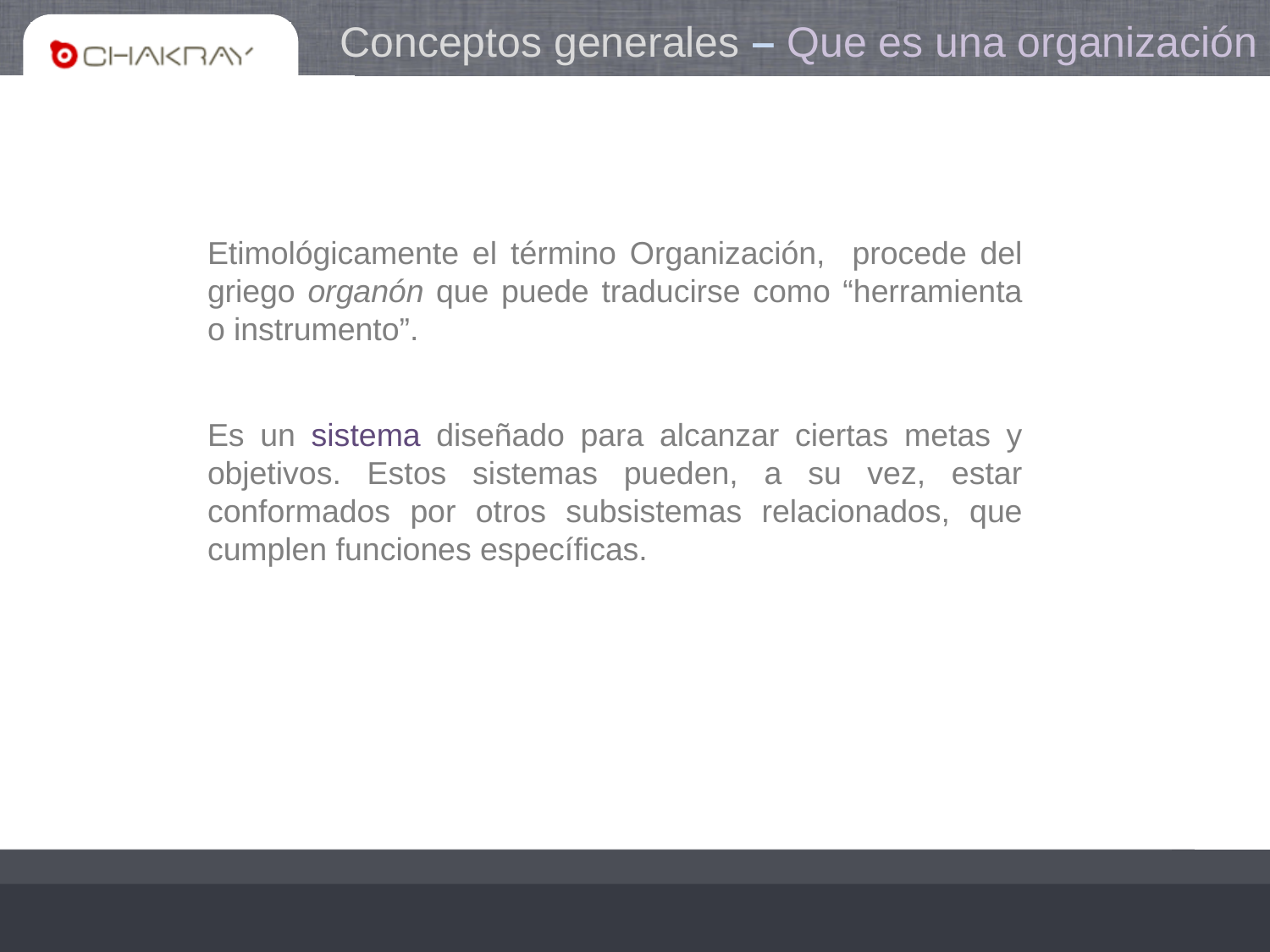

# Conceptos generales – Que es una organización
Etimológicamente el término Organización,  procede del griego organón que puede traducirse como “herramienta o instrumento”.

Es un sistema diseñado para alcanzar ciertas metas y objetivos. Estos sistemas pueden, a su vez, estar conformados por otros subsistemas relacionados, que cumplen funciones específicas.